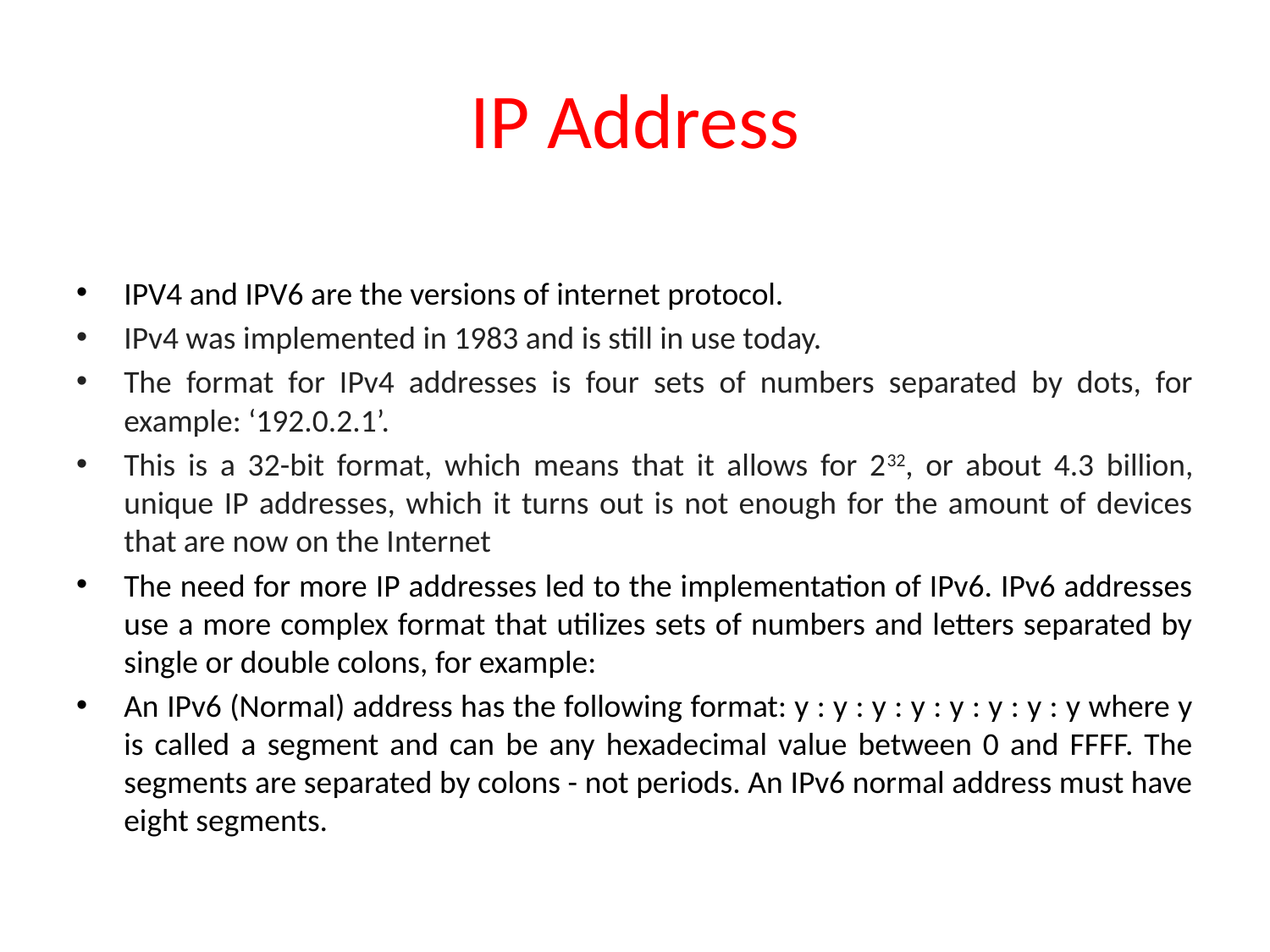

# IP Address

IPV4 and IPV6 are the versions of internet protocol.
IPv4 was implemented in 1983 and is still in use today.
The format for IPv4 addresses is four sets of numbers separated by dots, for example: ‘192.0.2.1’.
This is a 32-bit format, which means that it allows for 232, or about 4.3 billion, unique IP addresses, which it turns out is not enough for the amount of devices that are now on the Internet
The need for more IP addresses led to the implementation of IPv6. IPv6 addresses use a more complex format that utilizes sets of numbers and letters separated by single or double colons, for example:
An IPv6 (Normal) address has the following format: y : y : y : y : y : y : y : y where y is called a segment and can be any hexadecimal value between 0 and FFFF. The segments are separated by colons - not periods. An IPv6 normal address must have eight segments.